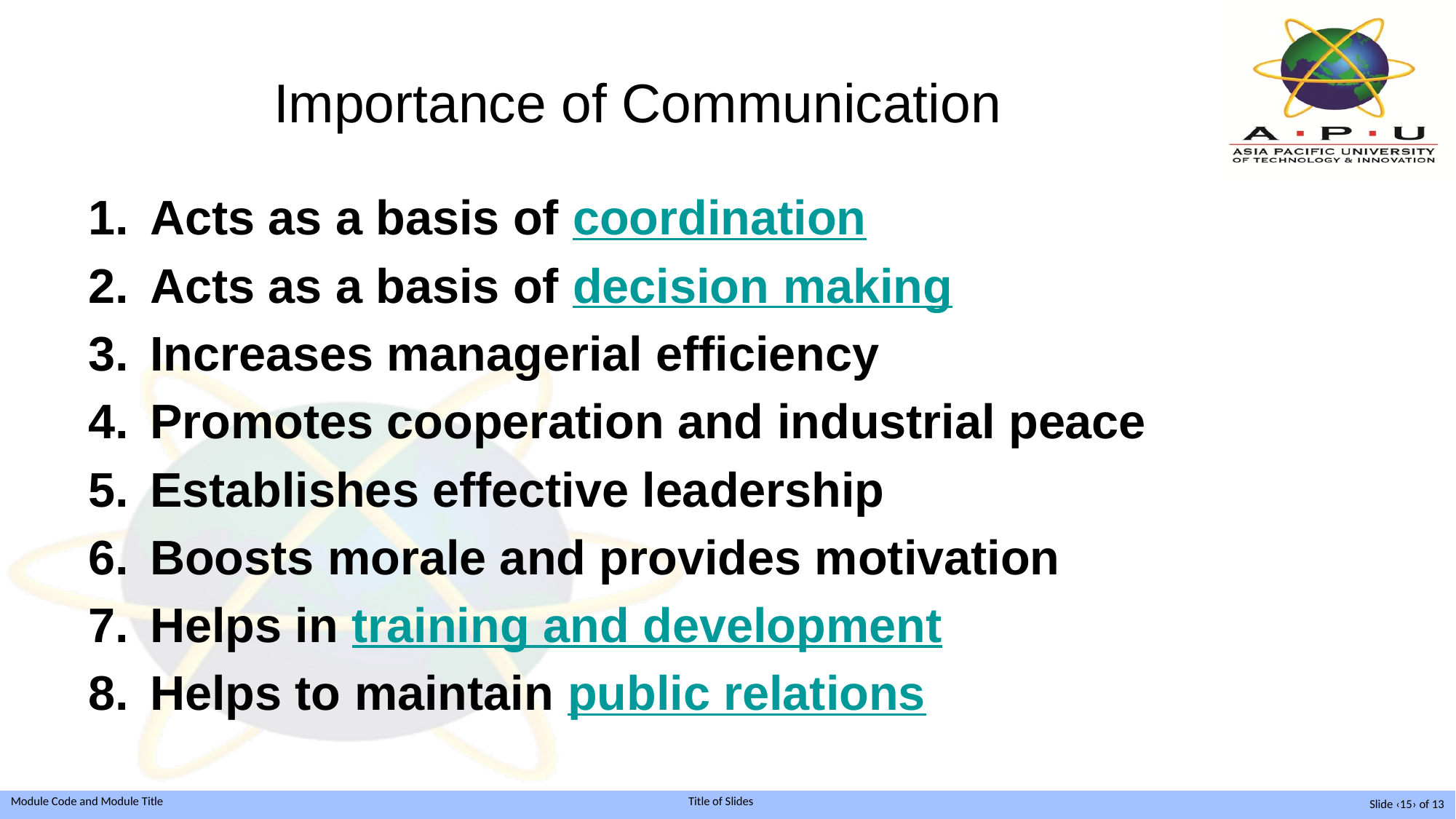

# Importance of Communication
Acts as a basis of coordination
Acts as a basis of decision making
Increases managerial efficiency
Promotes cooperation and industrial peace
Establishes effective leadership
Boosts morale and provides motivation
Helps in training and development
Helps to maintain public relations

Slide ‹15› of 13